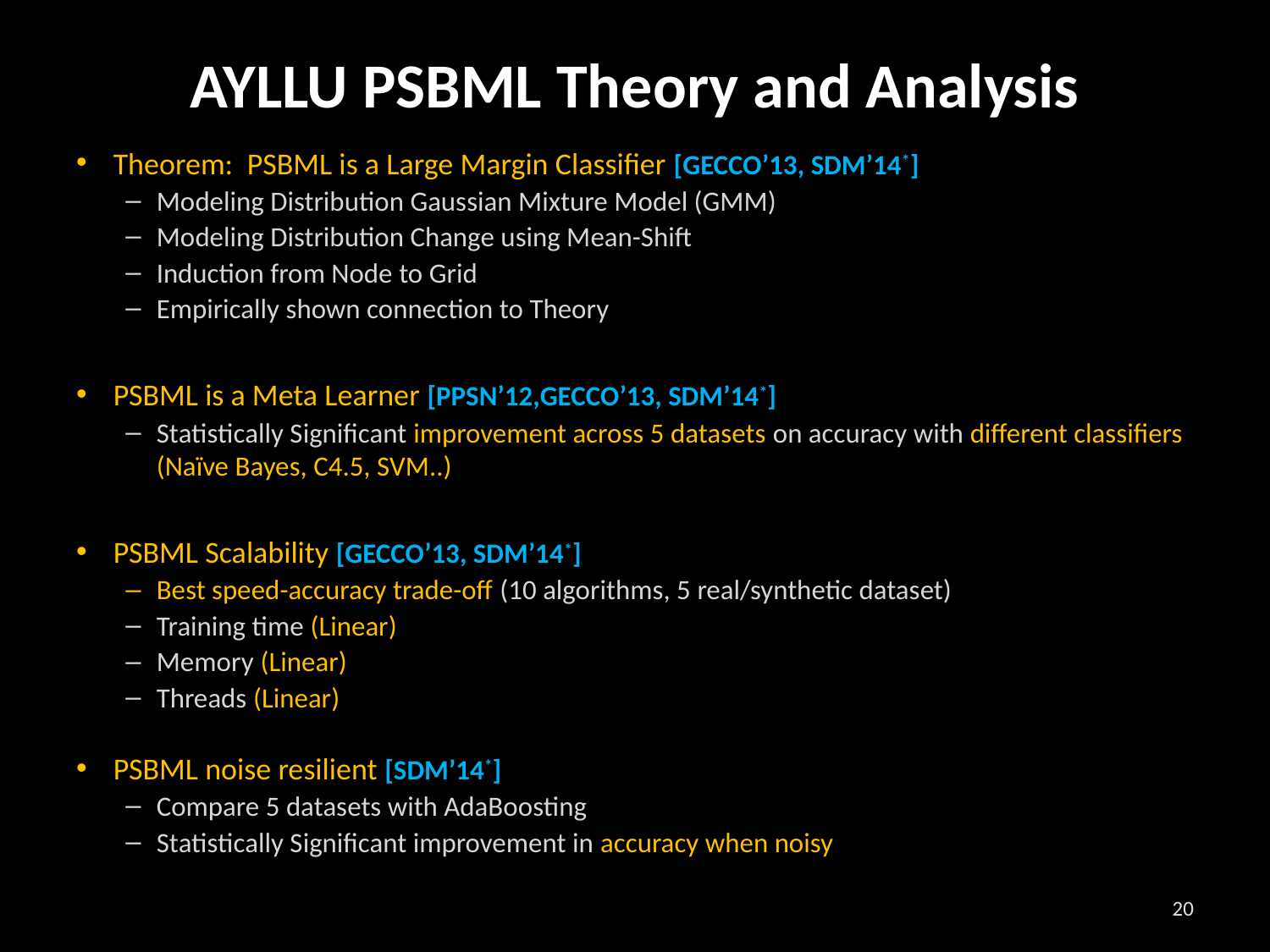

# AYLLU PSBML Theory and Analysis
Theorem:  PSBML is a Large Margin Classifier [GECCO’13, SDM’14*]
Modeling Distribution Gaussian Mixture Model (GMM)
Modeling Distribution Change using Mean-Shift
Induction from Node to Grid
Empirically shown connection to Theory

PSBML is a Meta Learner [PPSN’12,GECCO’13, SDM’14*]
Statistically Significant improvement across 5 datasets on accuracy with different classifiers (Naïve Bayes, C4.5, SVM..)

PSBML Scalability [GECCO’13, SDM’14*]
Best speed-accuracy trade-off (10 algorithms, 5 real/synthetic dataset)
Training time (Linear)
Memory (Linear)
Threads (Linear)

PSBML noise resilient [SDM’14*]
Compare 5 datasets with AdaBoosting
Statistically Significant improvement in accuracy when noisy

20